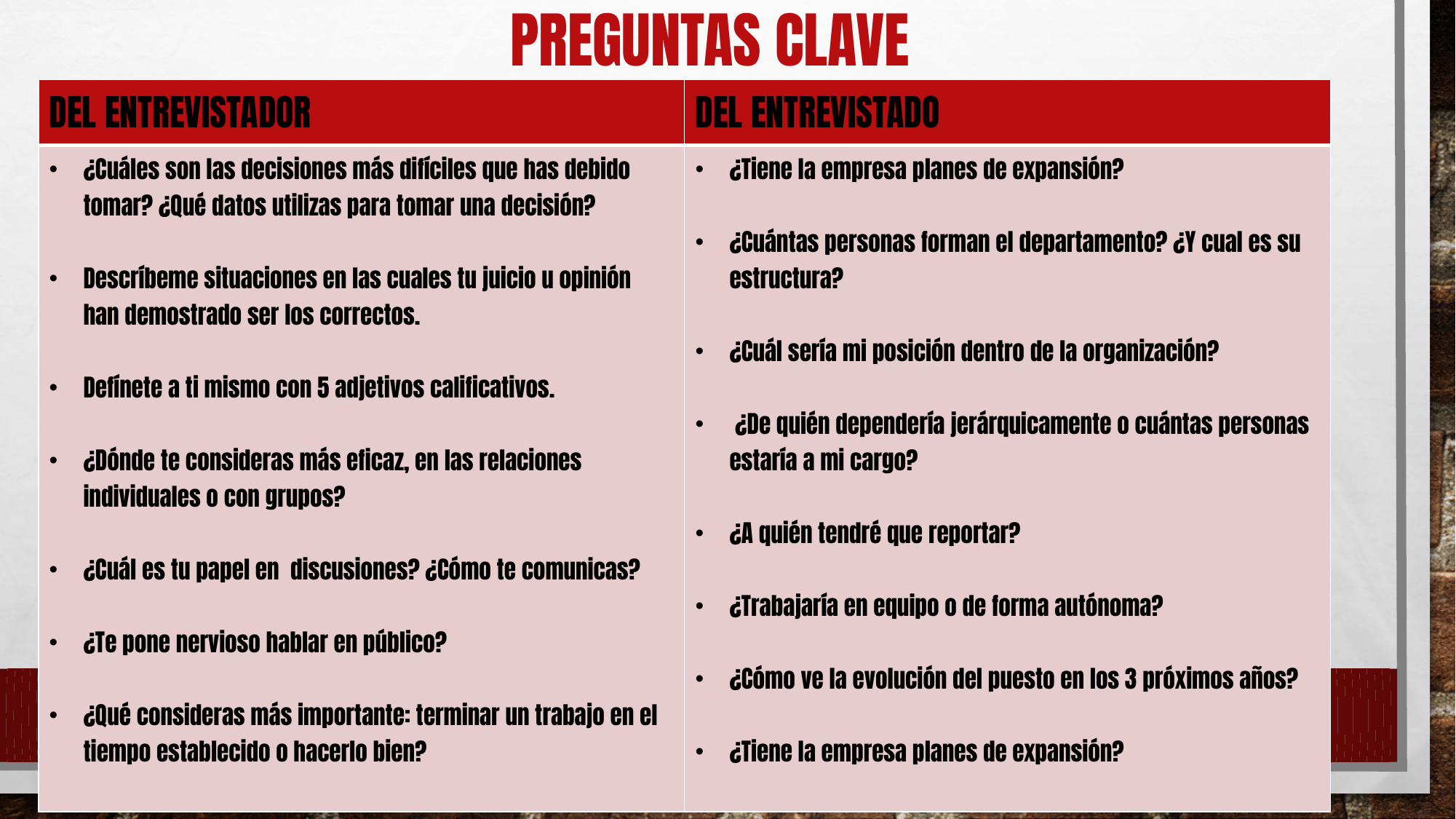

# Preguntas clave
| DEL ENTREVISTADOR | DEL ENTREVISTADO |
| --- | --- |
| ¿Cuáles son las decisiones más difíciles que has debido tomar? ¿Qué datos utilizas para tomar una decisión? Descríbeme situaciones en las cuales tu juicio u opinión han demostrado ser los correctos. Defínete a ti mismo con 5 adjetivos calificativos. ¿Dónde te consideras más eficaz, en las relaciones individuales o con grupos? ¿Cuál es tu papel en discusiones? ¿Cómo te comunicas? ¿Te pone nervioso hablar en público? ¿Qué consideras más importante: terminar un trabajo en el tiempo establecido o hacerlo bien? | ¿Tiene la empresa planes de expansión? ¿Cuántas personas forman el departamento? ¿Y cual es su estructura? ¿Cuál sería mi posición dentro de la organización? ¿De quién dependería jerárquicamente o cuántas personas estaría a mi cargo? ¿A quién tendré que reportar? ¿Trabajaría en equipo o de forma autónoma? ¿Cómo ve la evolución del puesto en los 3 próximos años? ¿Tiene la empresa planes de expansión? |